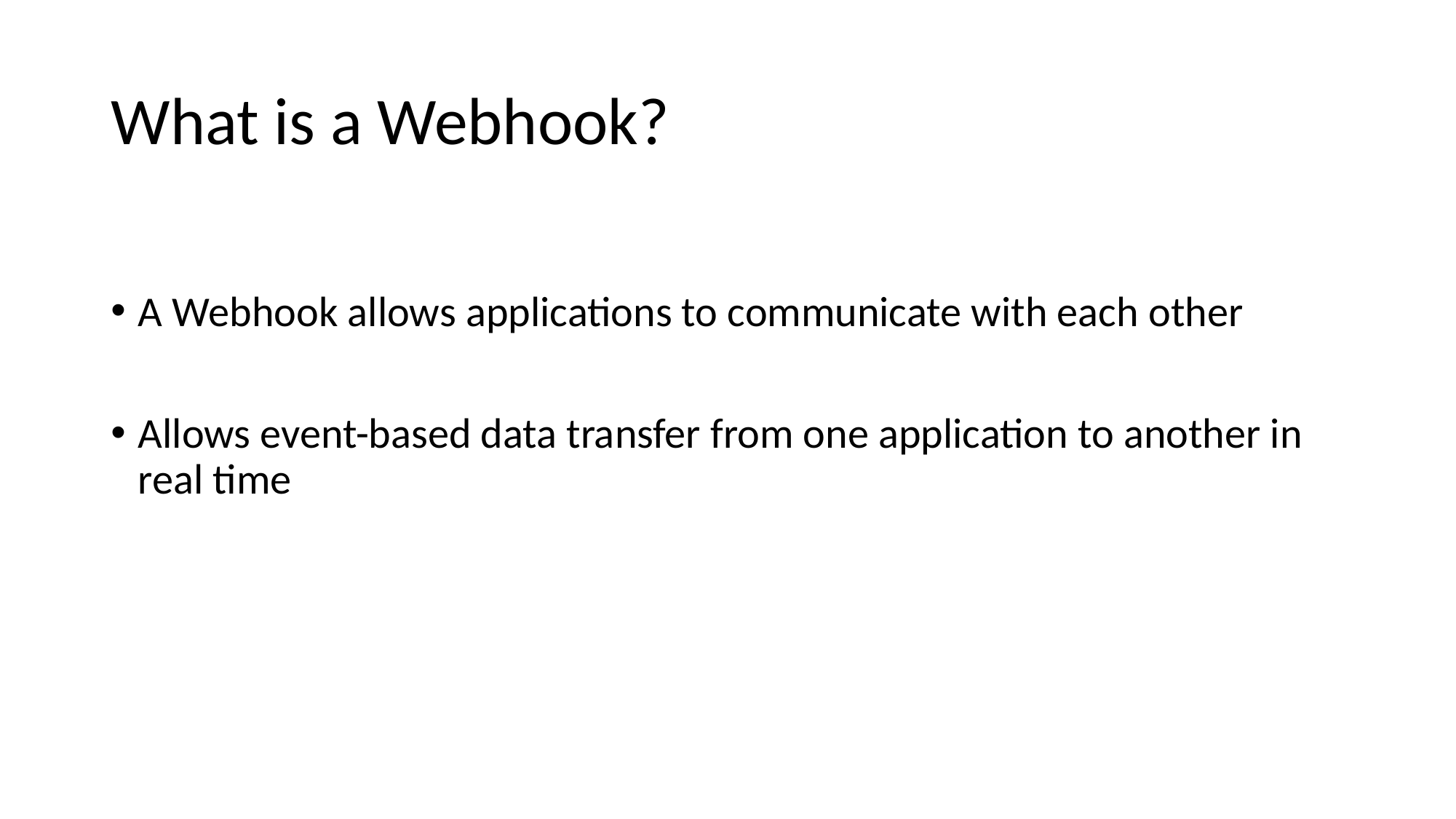

# What is a Webhook?

A Webhook allows applications to communicate with each other

Allows event-based data transfer from one application to another in real time